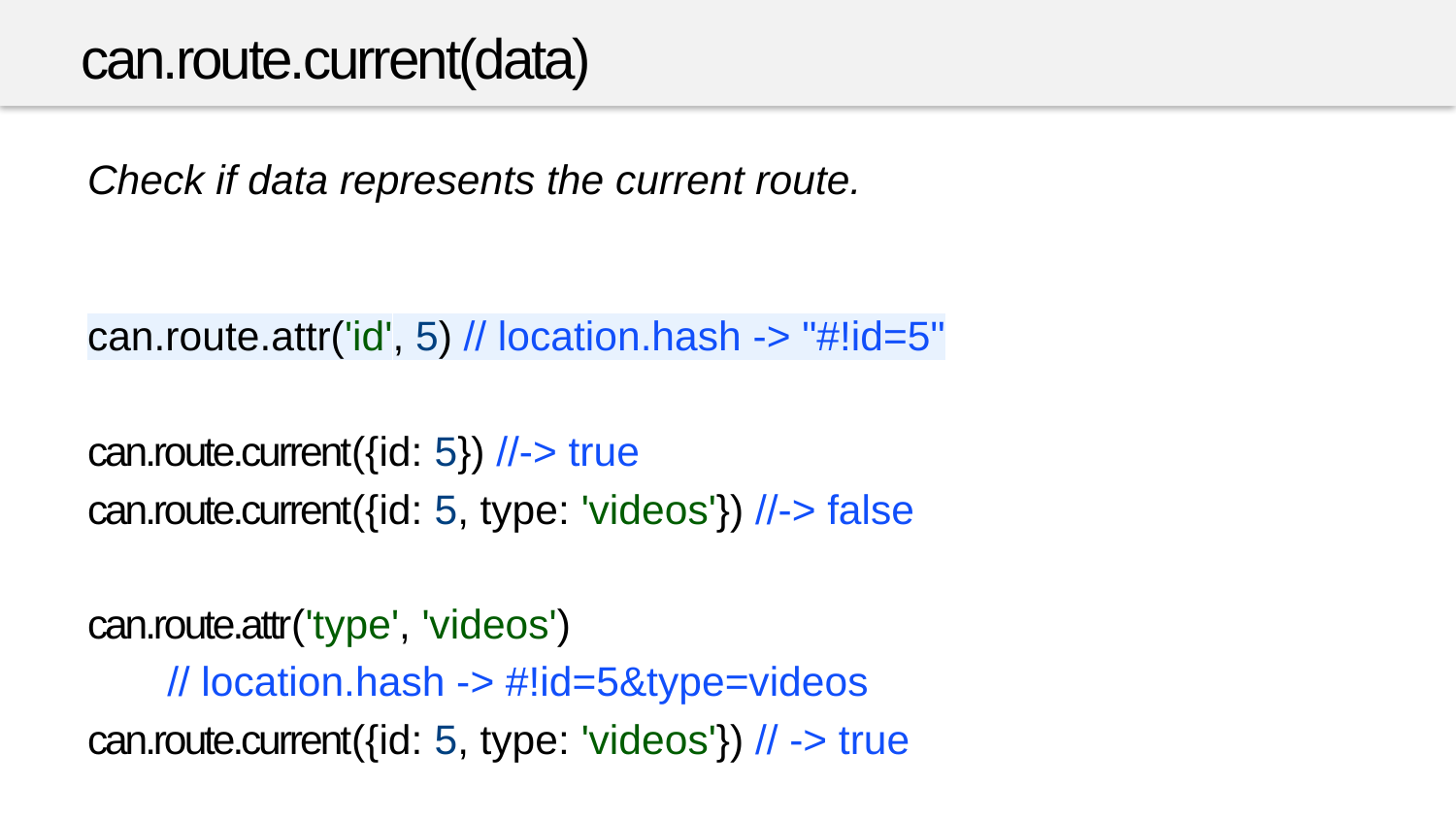

can.route.current(data)
Check if data represents the current route.

can.route.attr('id', 5) // location.hash -> "#!id=5"

can.route.current({id: 5}) //-> true
can.route.current({id: 5, type: 'videos'}) //-> false

can.route.attr('type', 'videos')
       // location.hash -> #!id=5&type=videos
can.route.current({id: 5, type: 'videos'}) // -> true